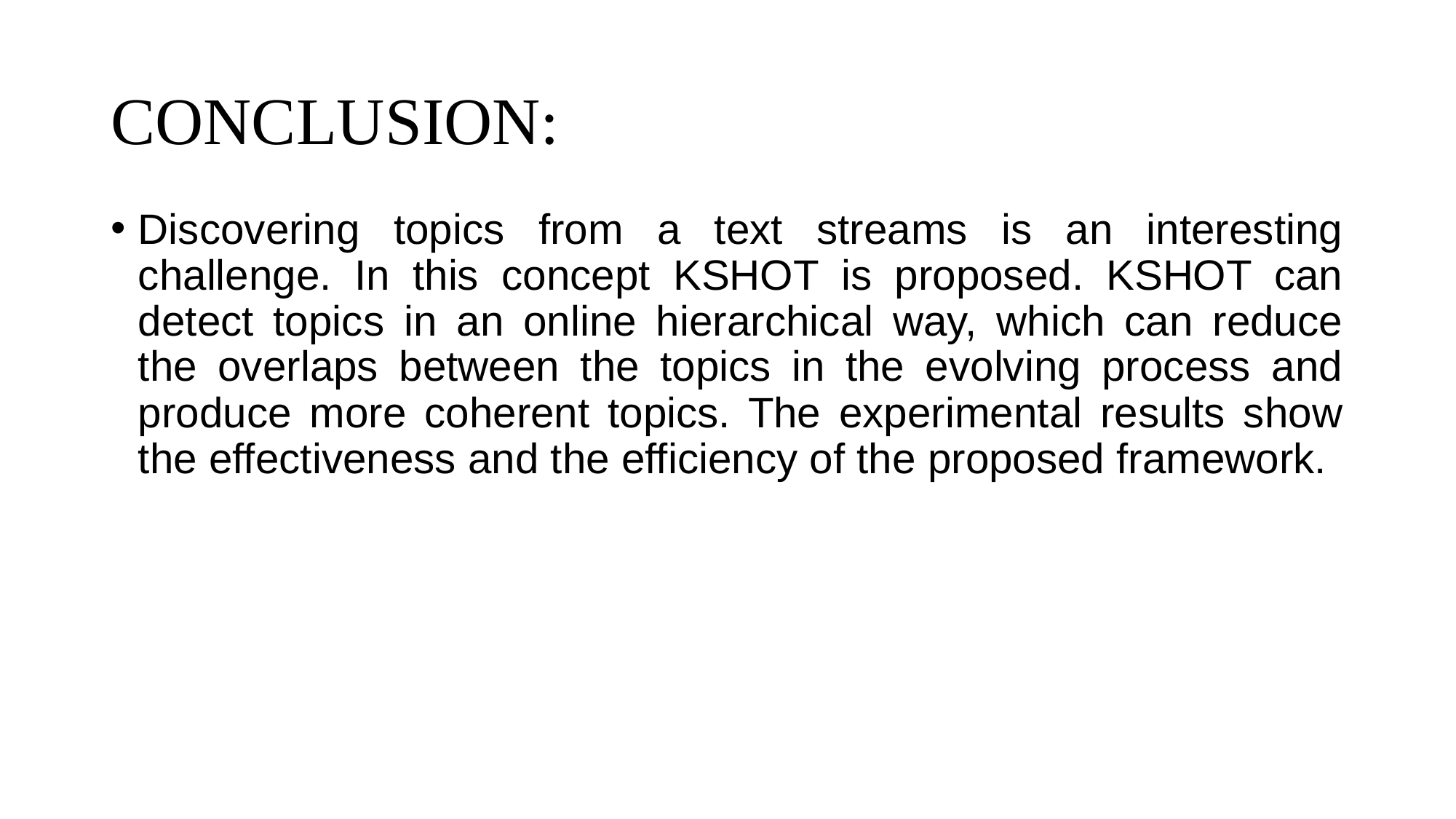

# CONCLUSION:
Discovering topics from a text streams is an interesting challenge. In this concept KSHOT is proposed. KSHOT can detect topics in an online hierarchical way, which can reduce the overlaps between the topics in the evolving process and produce more coherent topics. The experimental results show the effectiveness and the efficiency of the proposed framework.